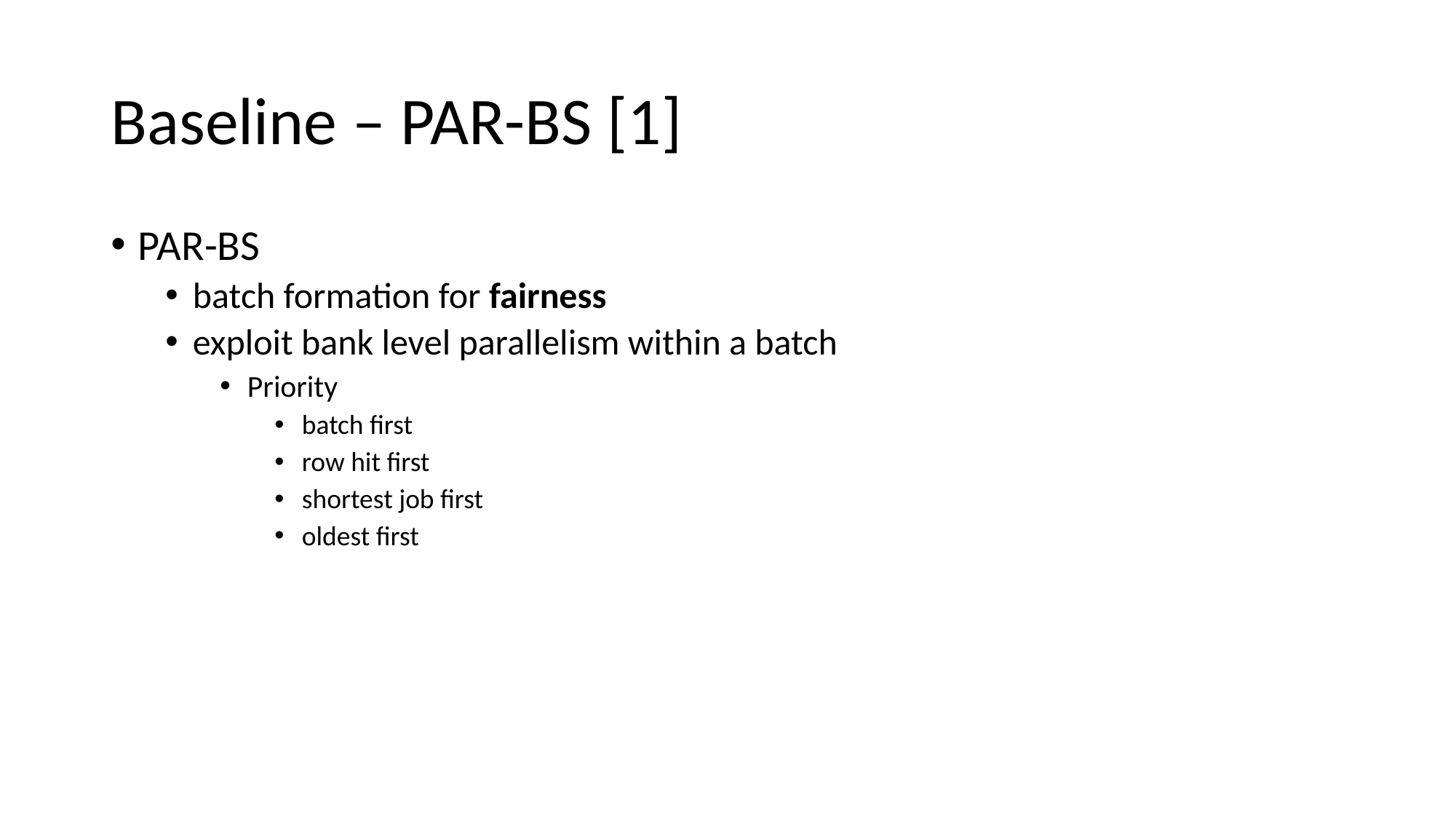

# Baseline – PAR-BS [1]
PAR-BS
batch formation for fairness
exploit bank level parallelism within a batch
Priority
batch first
row hit first
shortest job first
oldest first